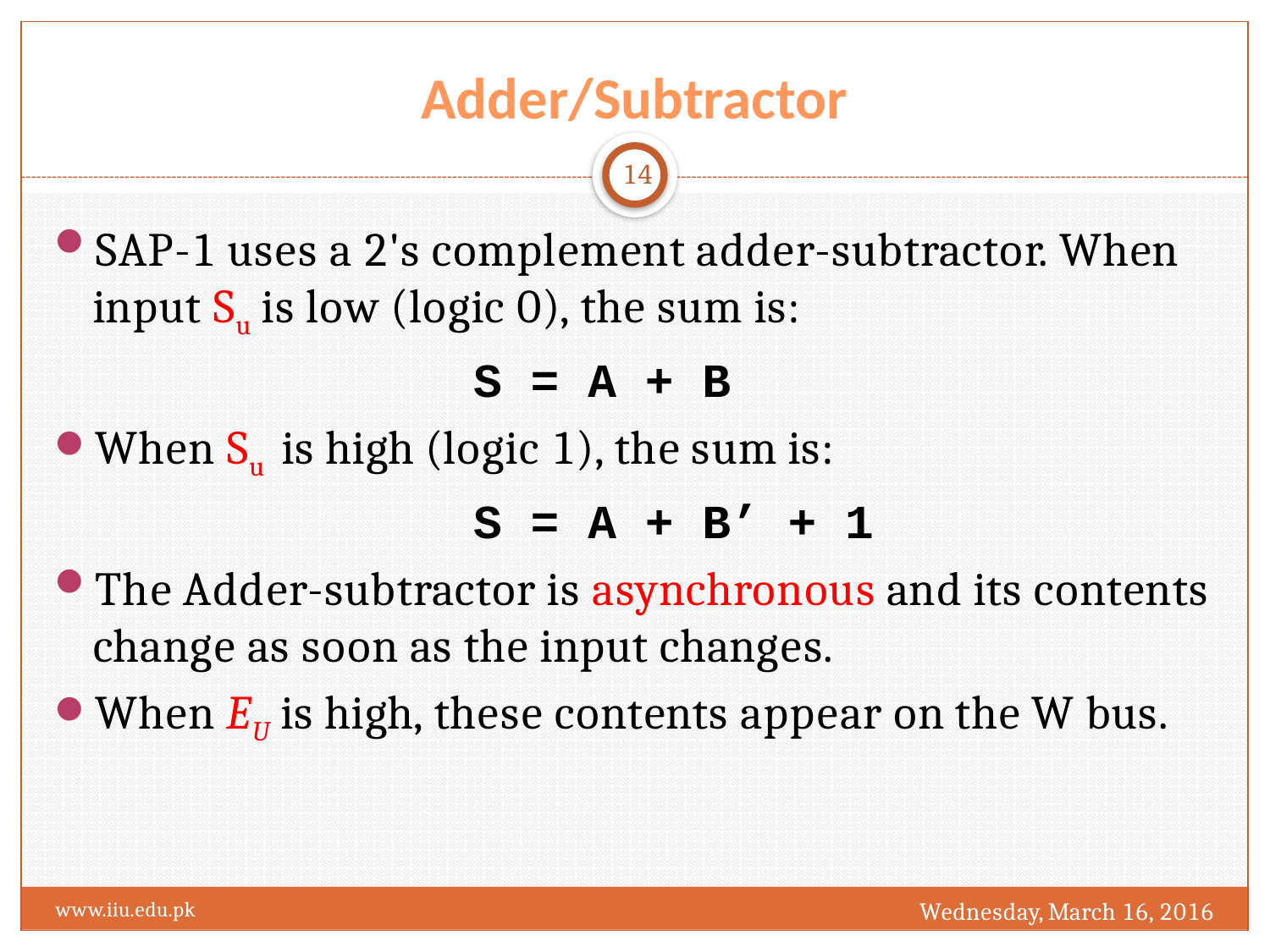

# Adder/Subtractor
14
SAP-1 uses a 2's complement adder-subtractor. When input Su is low (logic 0), the sum is:
				S = A + B
When Su  is high (logic 1), the sum is:
				S = A + B’ + 1
The Adder-subtractor is asynchronous and its contents change as soon as the input changes.
When EU is high, these contents appear on the W bus.

Wednesday, March 16, 2016
www.iiu.edu.pk